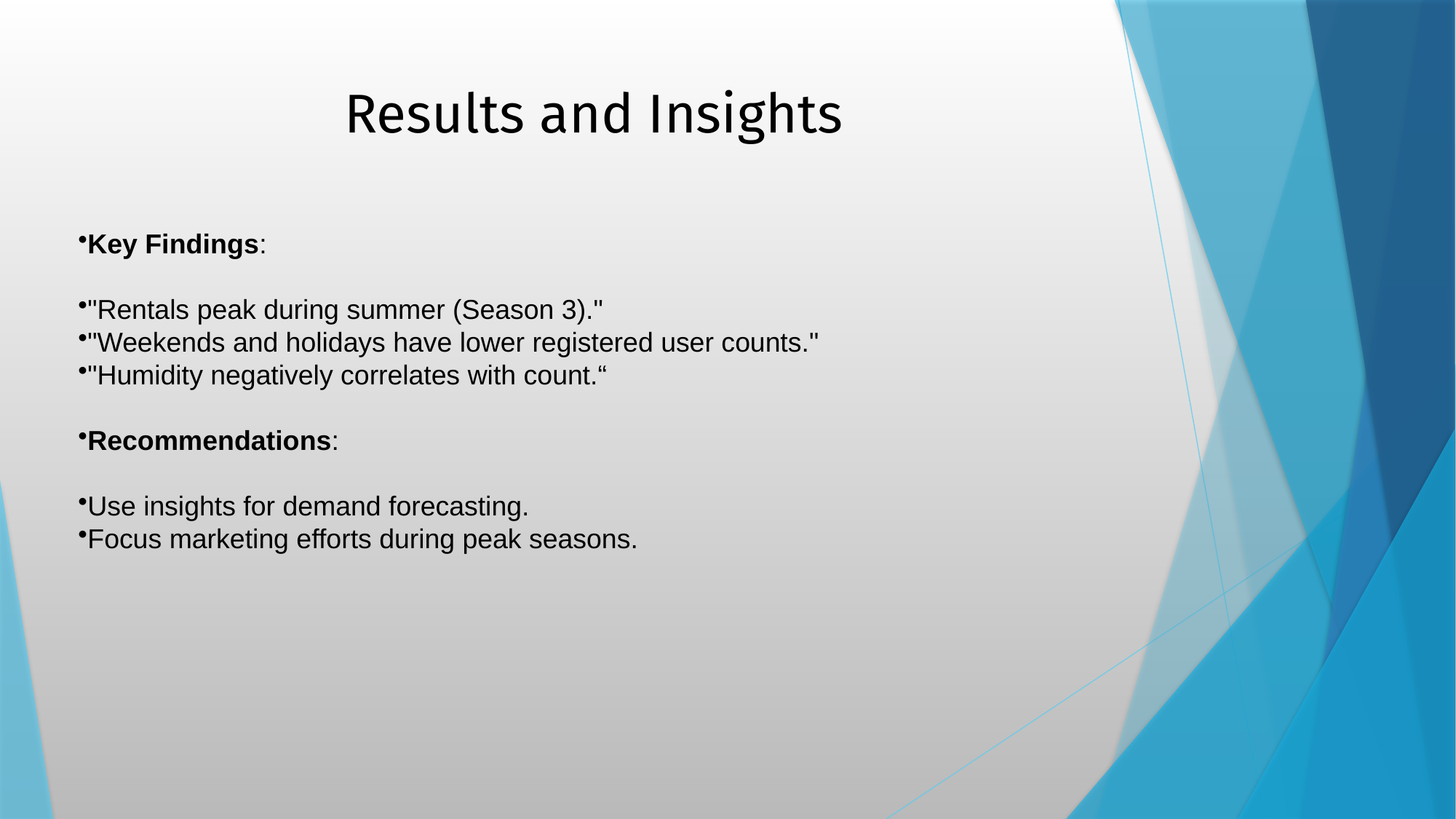

# Results and Insights
Key Findings:

"Rentals peak during summer (Season 3)."
"Weekends and holidays have lower registered user counts."
"Humidity negatively correlates with count.“

Recommendations:

Use insights for demand forecasting.
Focus marketing efforts during peak seasons.